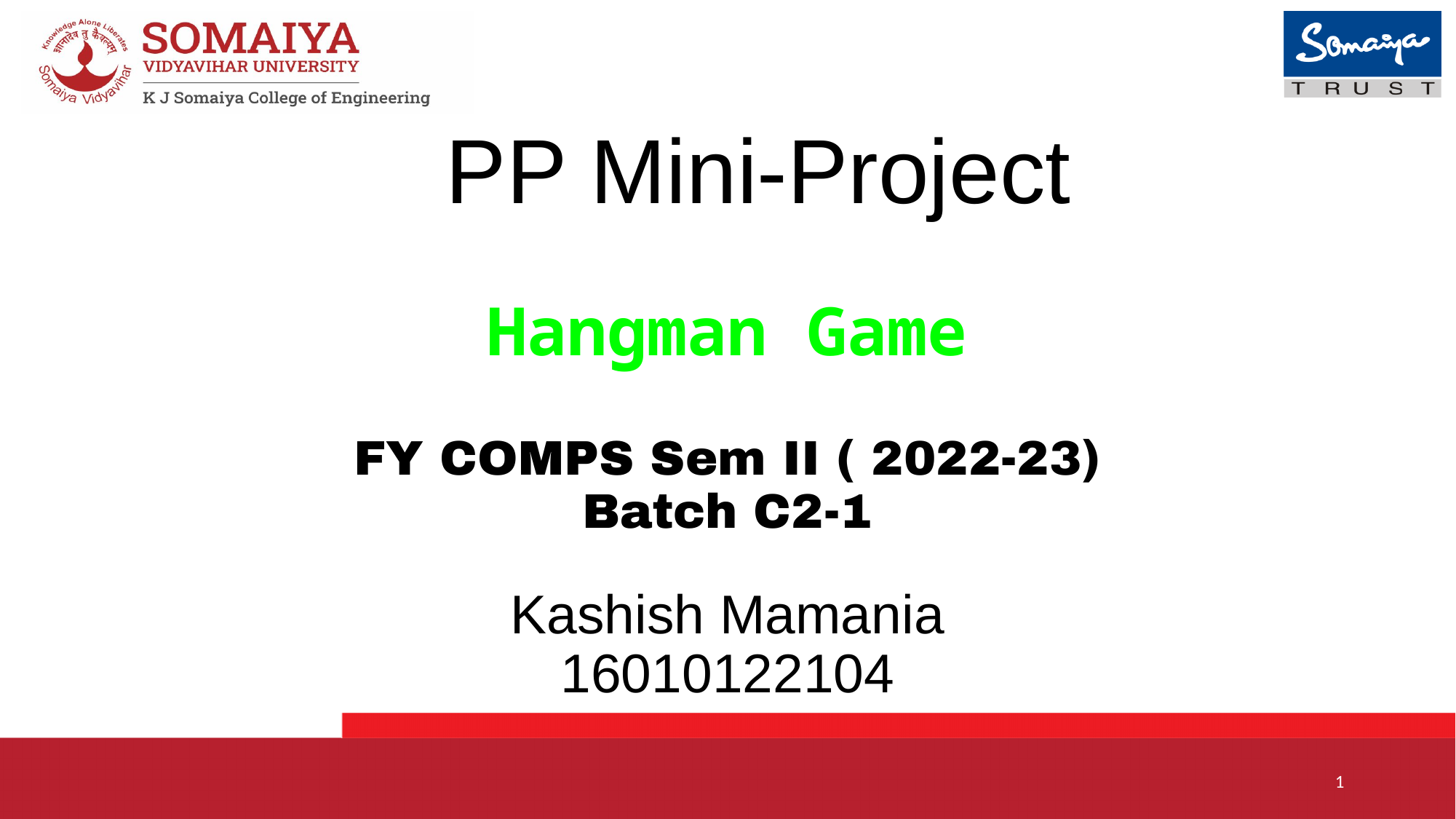

# PP Mini-Project
Hangman Game
FY COMPS Sem II ( 2022-23)
Batch C2-1
Kashish Mamania
16010122104
1